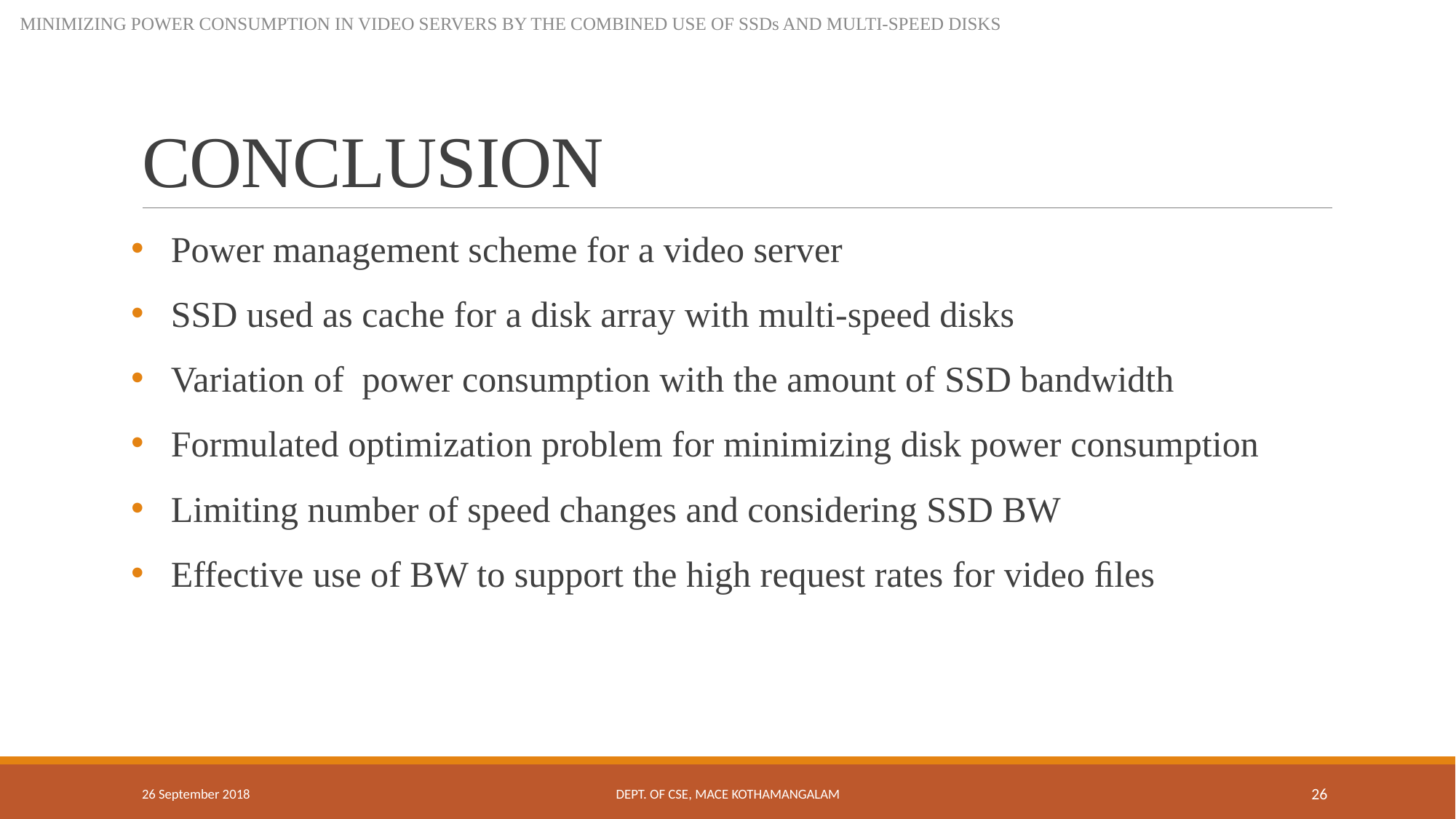

MINIMIZING POWER CONSUMPTION IN VIDEO SERVERS BY THE COMBINED USE OF SSDs AND MULTI-SPEED DISKS
# CONCLUSION
   Power management scheme for a video server
   SSD used as cache for a disk array with multi-speed disks
   Variation of  power consumption with the amount of SSD bandwidth
   Formulated optimization problem for minimizing disk power consumption
   Limiting number of speed changes and considering SSD BW
   Effective use of BW to support the high request rates for video ﬁles
26 September 2018
Dept. of CSE, MACE Kothamangalam
26